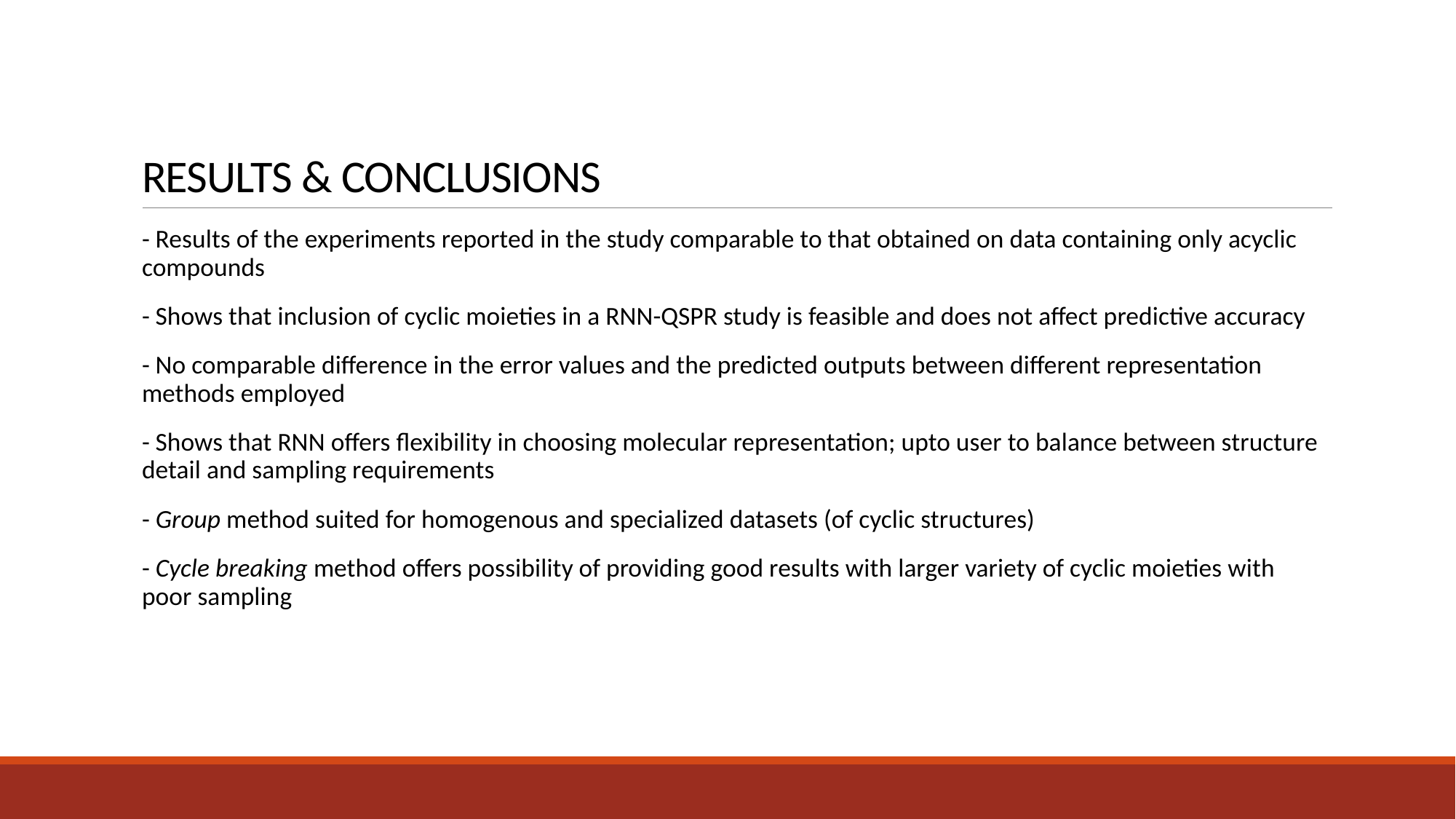

# RESULTS & CONCLUSIONS
- Results of the experiments reported in the study comparable to that obtained on data containing only acyclic compounds
- Shows that inclusion of cyclic moieties in a RNN-QSPR study is feasible and does not affect predictive accuracy
- No comparable difference in the error values and the predicted outputs between different representation methods employed
- Shows that RNN offers flexibility in choosing molecular representation; upto user to balance between structure detail and sampling requirements
- Group method suited for homogenous and specialized datasets (of cyclic structures)
- Cycle breaking method offers possibility of providing good results with larger variety of cyclic moieties with poor sampling